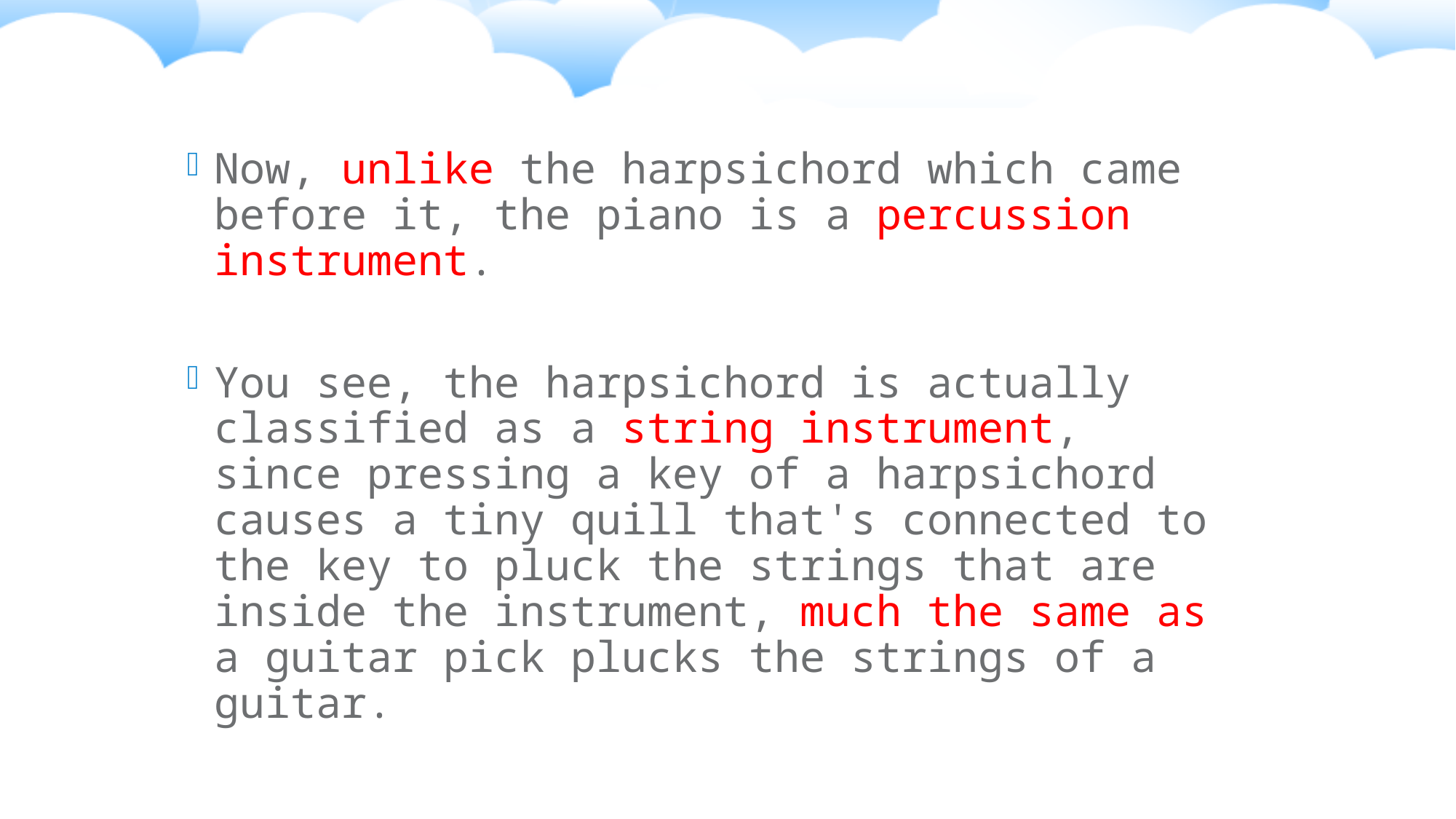

Now, unlike the harpsichord which came before it, the piano is a percussion instrument.

You see, the harpsichord is actually classified as a string instrument, since pressing a key of a harpsichord causes a tiny quill that's connected to the key to pluck the strings that are inside the instrument, much the same as a guitar pick plucks the strings of a guitar.